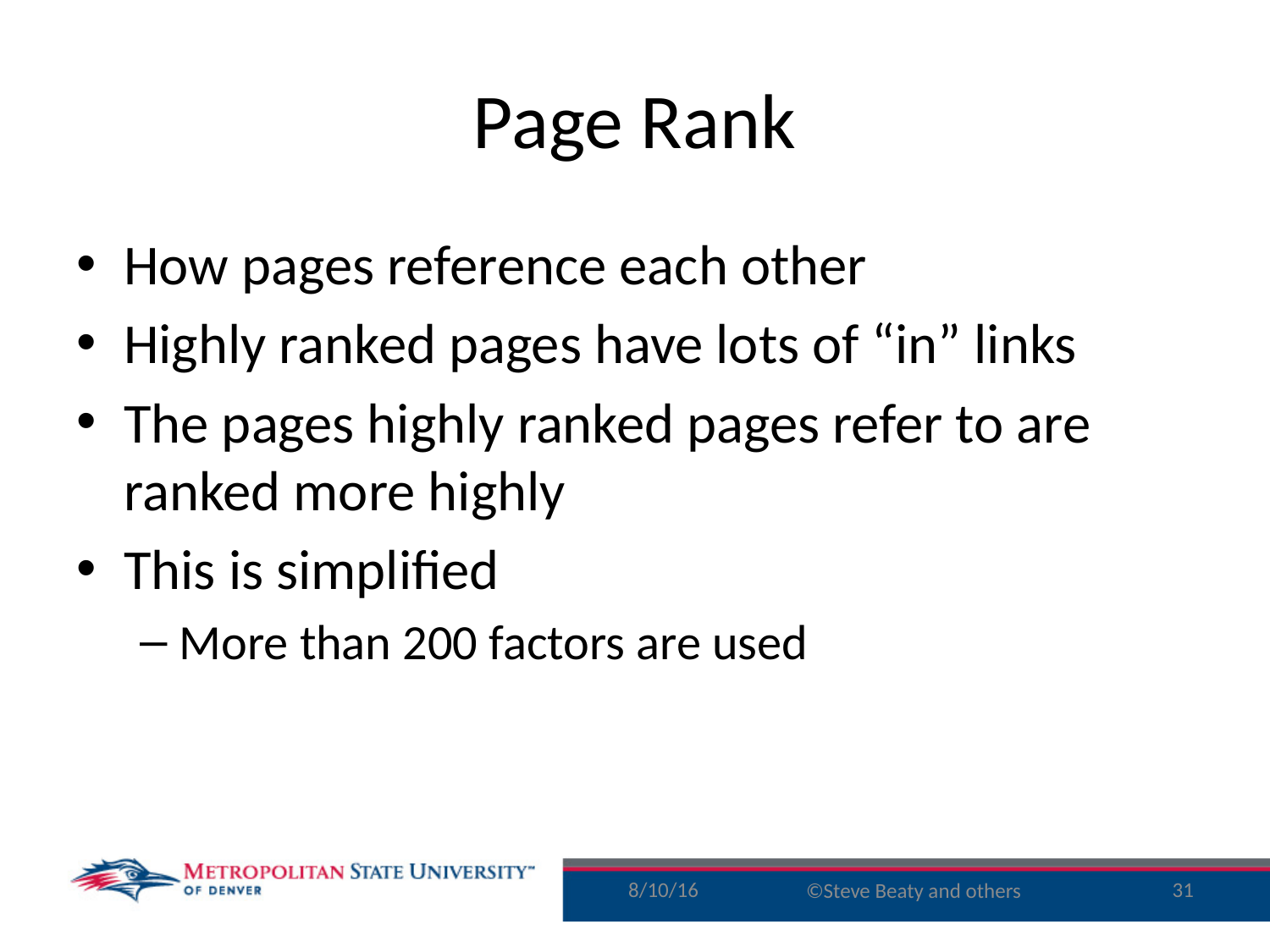

# Page Rank
How pages reference each other
Highly ranked pages have lots of “in” links
The pages highly ranked pages refer to are ranked more highly
This is simplified
More than 200 factors are used
8/10/16
31
©Steve Beaty and others